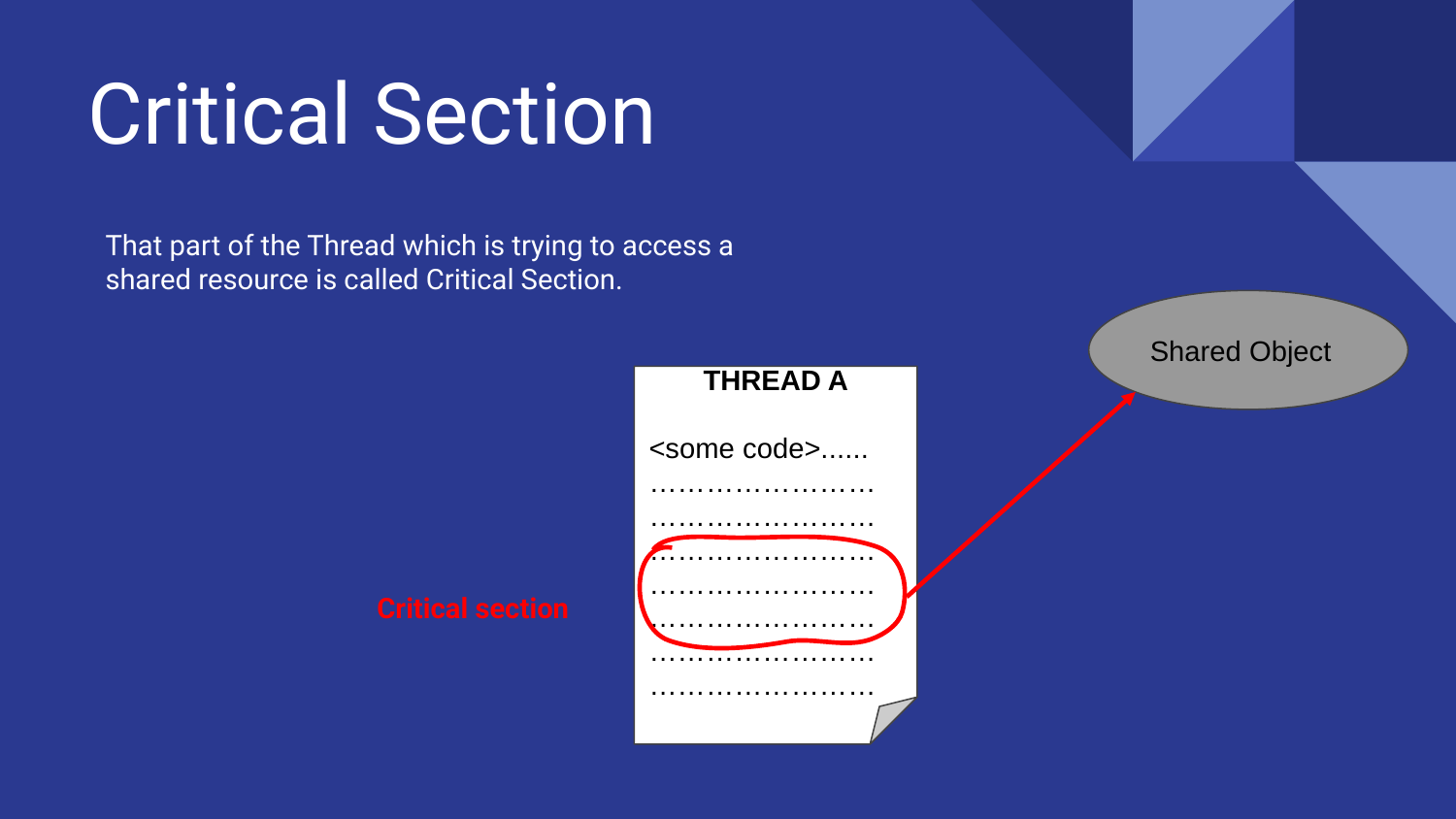

# Critical Section
That part of the Thread which is trying to access a shared resource is called Critical Section.
Shared Object
THREAD A

<some code>......
……………………
……………………
……………………
……………………
……………………
……………………
……………………

Critical section